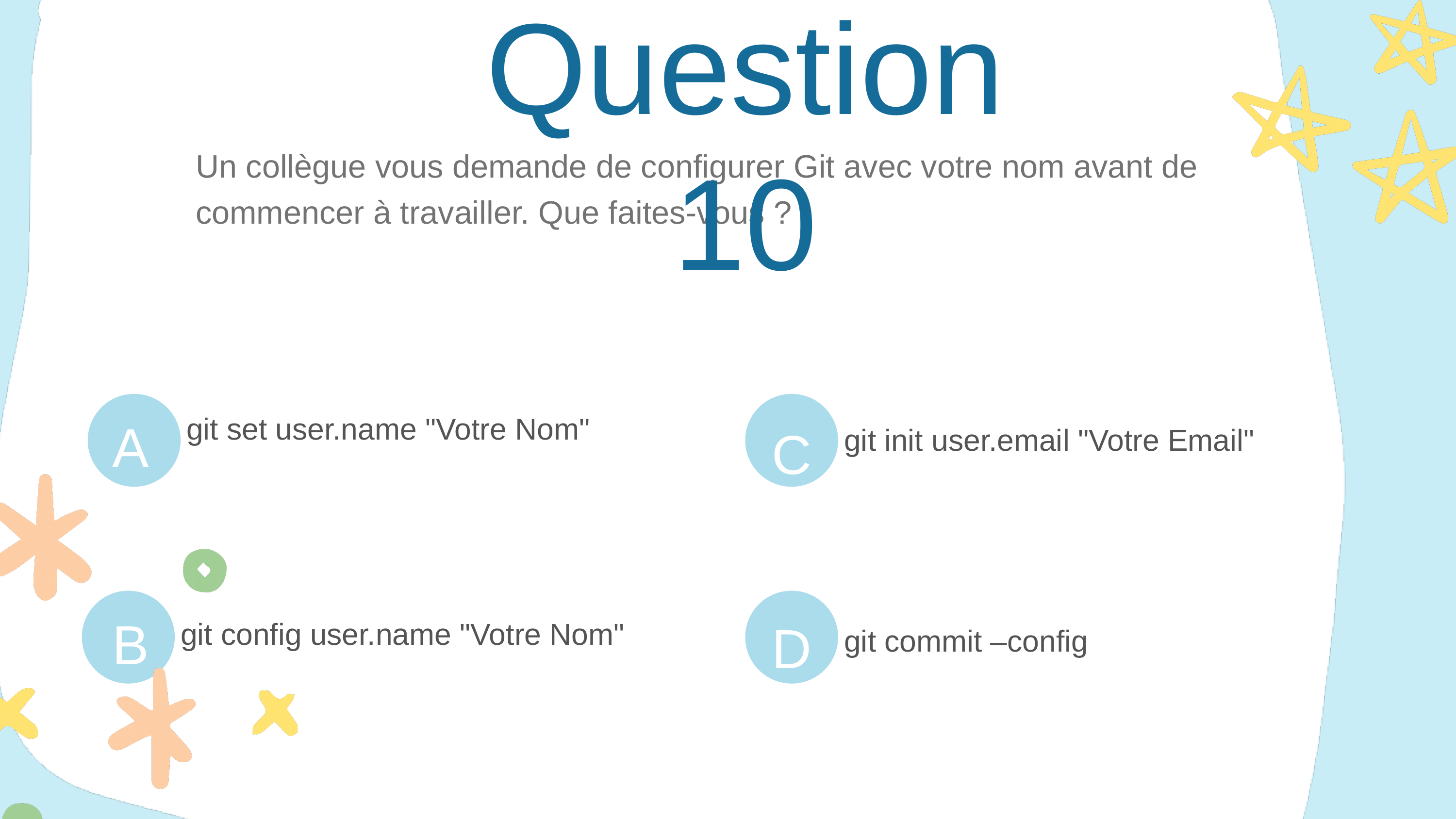

Question 10
Un collègue vous demande de configurer Git avec votre nom avant de commencer à travailler. Que faites-vous ?
A

C
git set user.name "Votre Nom"
git init user.email "Votre Email"

B

D
git config user.name "Votre Nom"
git commit –config